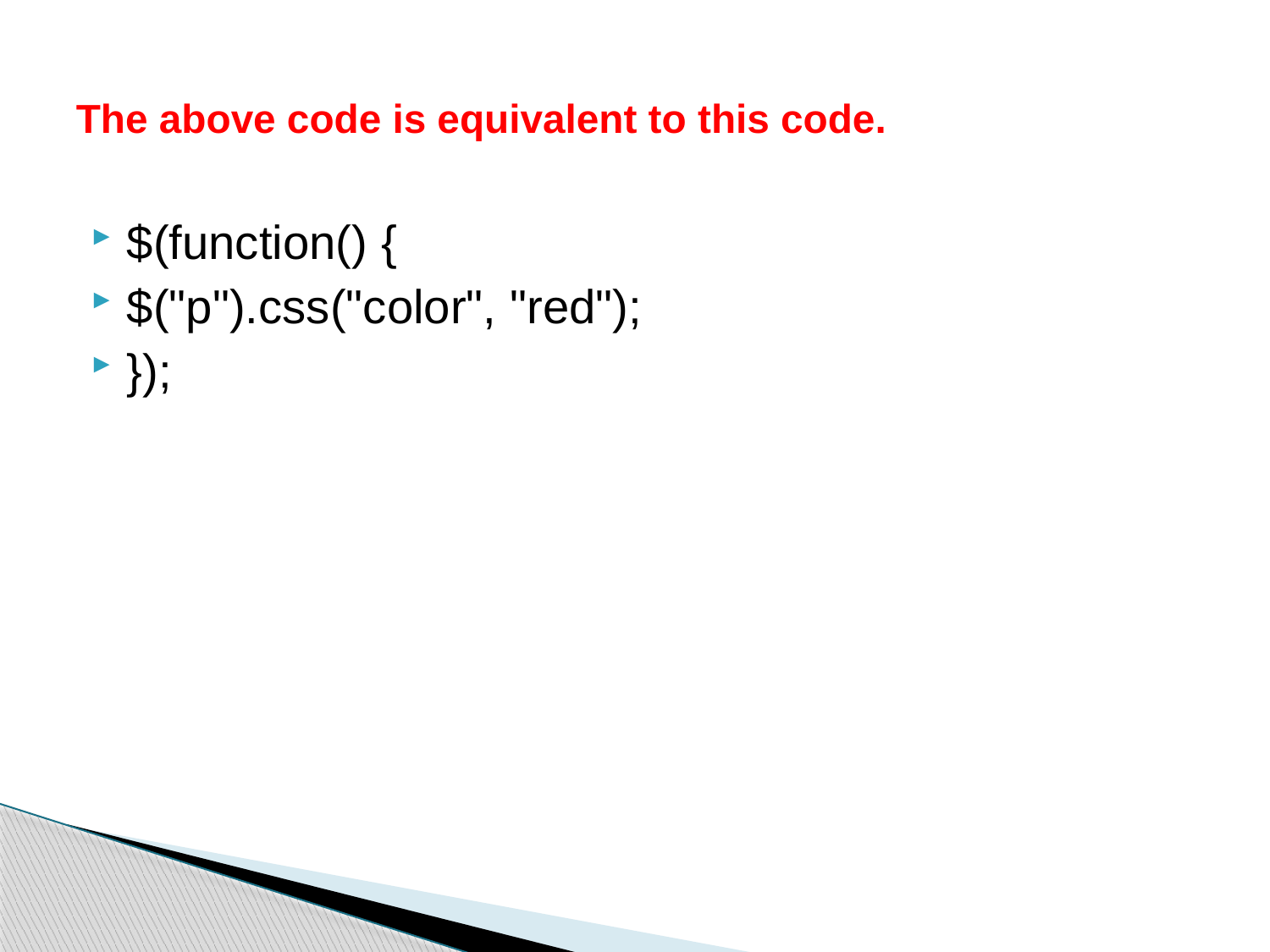

# The above code is equivalent to this code.
$(function() {
$("p").css("color", "red");
});